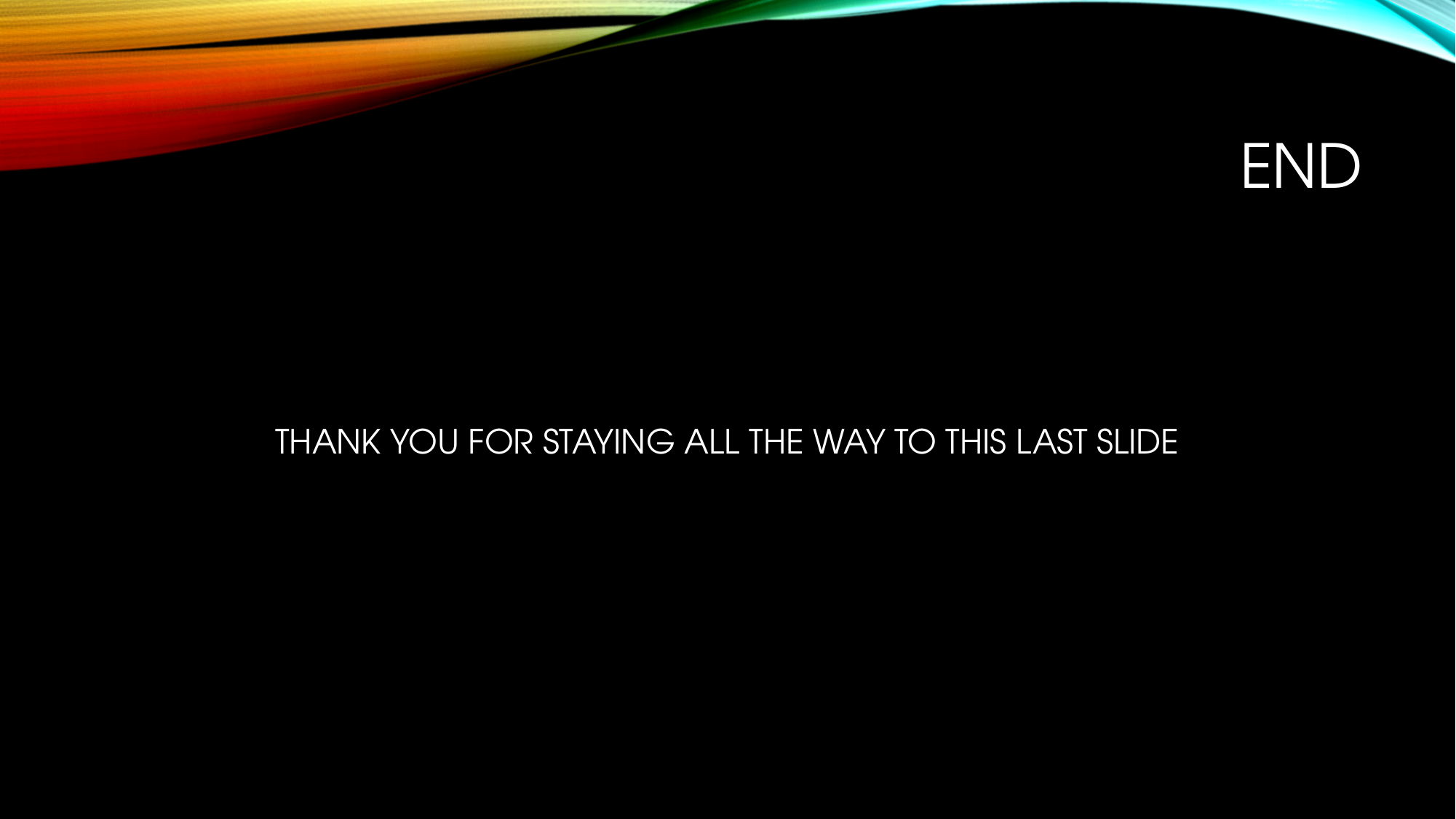

# END

THANK YOU FOR STAYING ALL THE WAY TO THIS LAST SLIDE